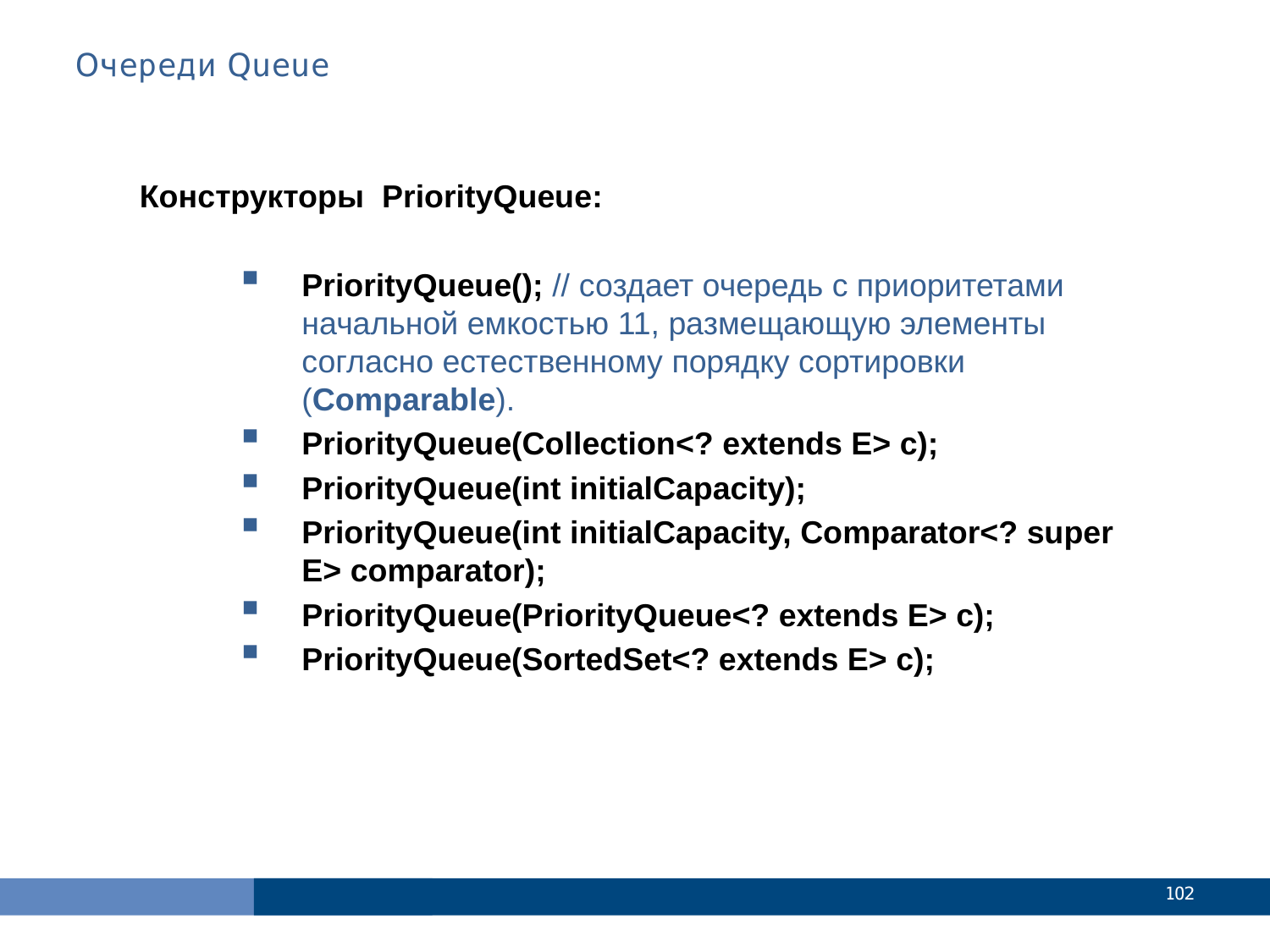

Очереди Queue
Конструкторы  PriorityQueue:

PriorityQueue(); // создает очередь с приоритетами начальной емкостью 11, размещающую элементы согласно естественному порядку сортировки (Comparable).
PriorityQueue(Collection<? extends E> c);
PriorityQueue(int initialCapacity);
PriorityQueue(int initialCapacity, Comparator<? super E> comparator);
PriorityQueue(PriorityQueue<? extends E> c);
PriorityQueue(SortedSet<? extends E> c);
102